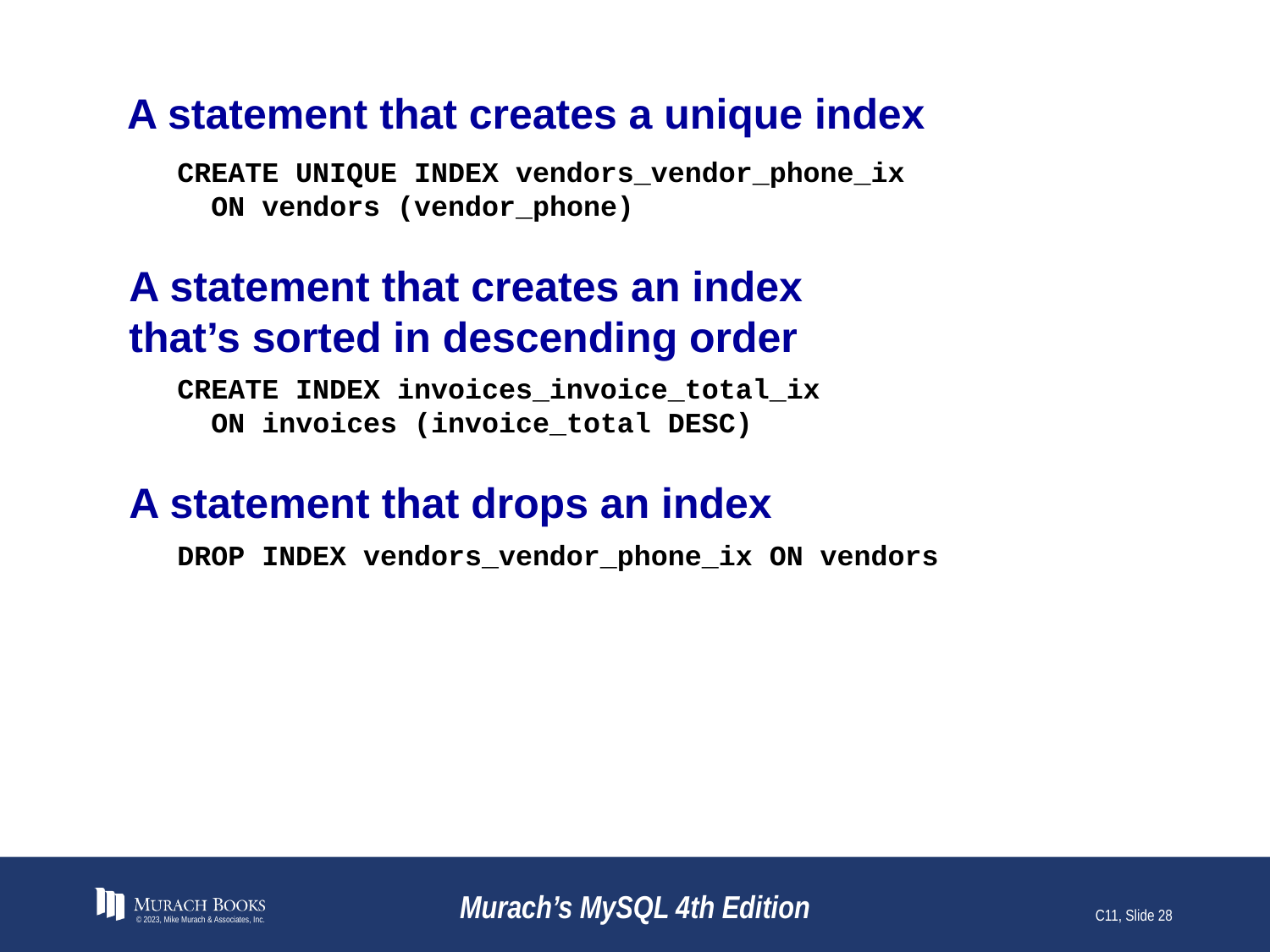

# A statement that creates a unique index
CREATE UNIQUE INDEX vendors_vendor_phone_ix
  ON vendors (vendor_phone)
A statement that creates an index
that’s sorted in descending order
CREATE INDEX invoices_invoice_total_ix
  ON invoices (invoice_total DESC)
A statement that drops an index
DROP INDEX vendors_vendor_phone_ix ON vendors

© 2023, Mike Murach & Associates, Inc.
Murach’s MySQL 4th Edition

C11, Slide 28